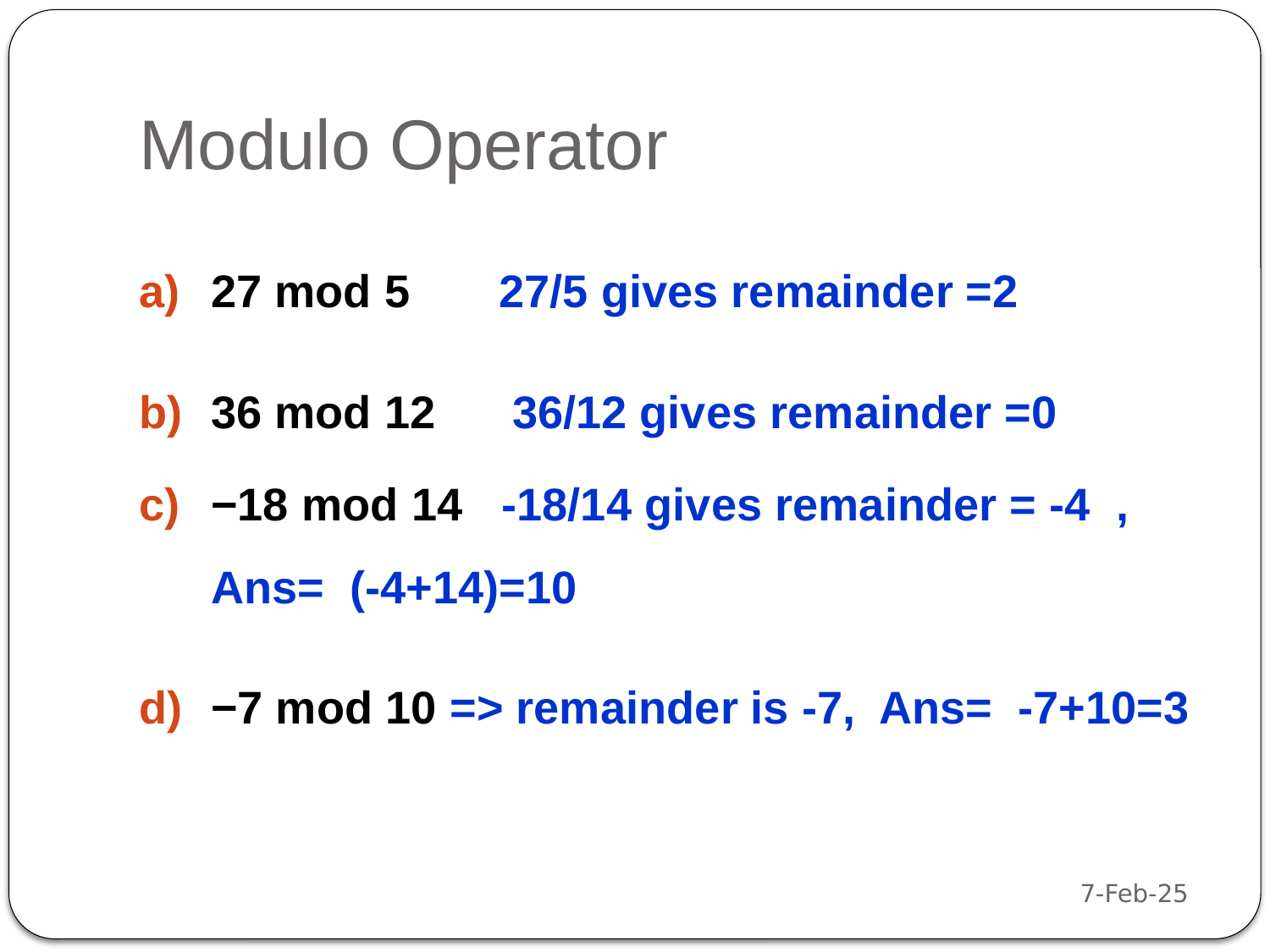

# Modulo Operator
27 mod 5       27/5 gives remainder =2
36 mod 12      36/12 gives remainder =0
−18 mod 14   -18/14 gives remainder = -4  ,      Ans=  (-4+14)=10
−7 mod 10 => remainder is -7,  Ans=  -7+10=3

7-Feb-25